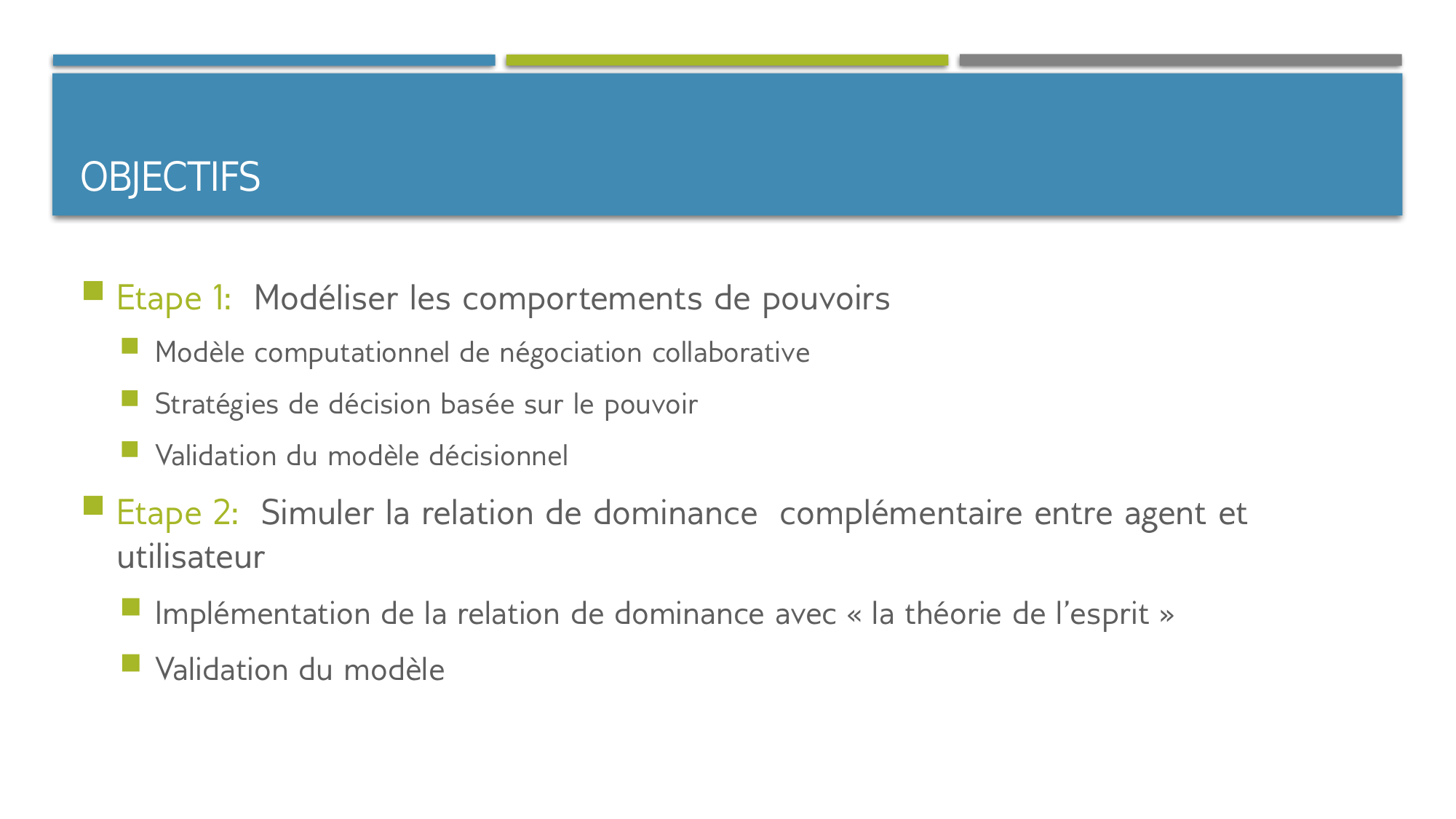

# objectifs
Etape 1:  Modéliser les comportements de pouvoirs
Modèle computationnel de négociation collaborative
Stratégies de décision basée sur le pouvoir
Validation du modèle décisionnel
Etape 2:  Simuler la relation de dominance  complémentaire entre agent et utilisateur
Implémentation de la relation de dominance avec « la théorie de l’esprit »
Validation du modèle